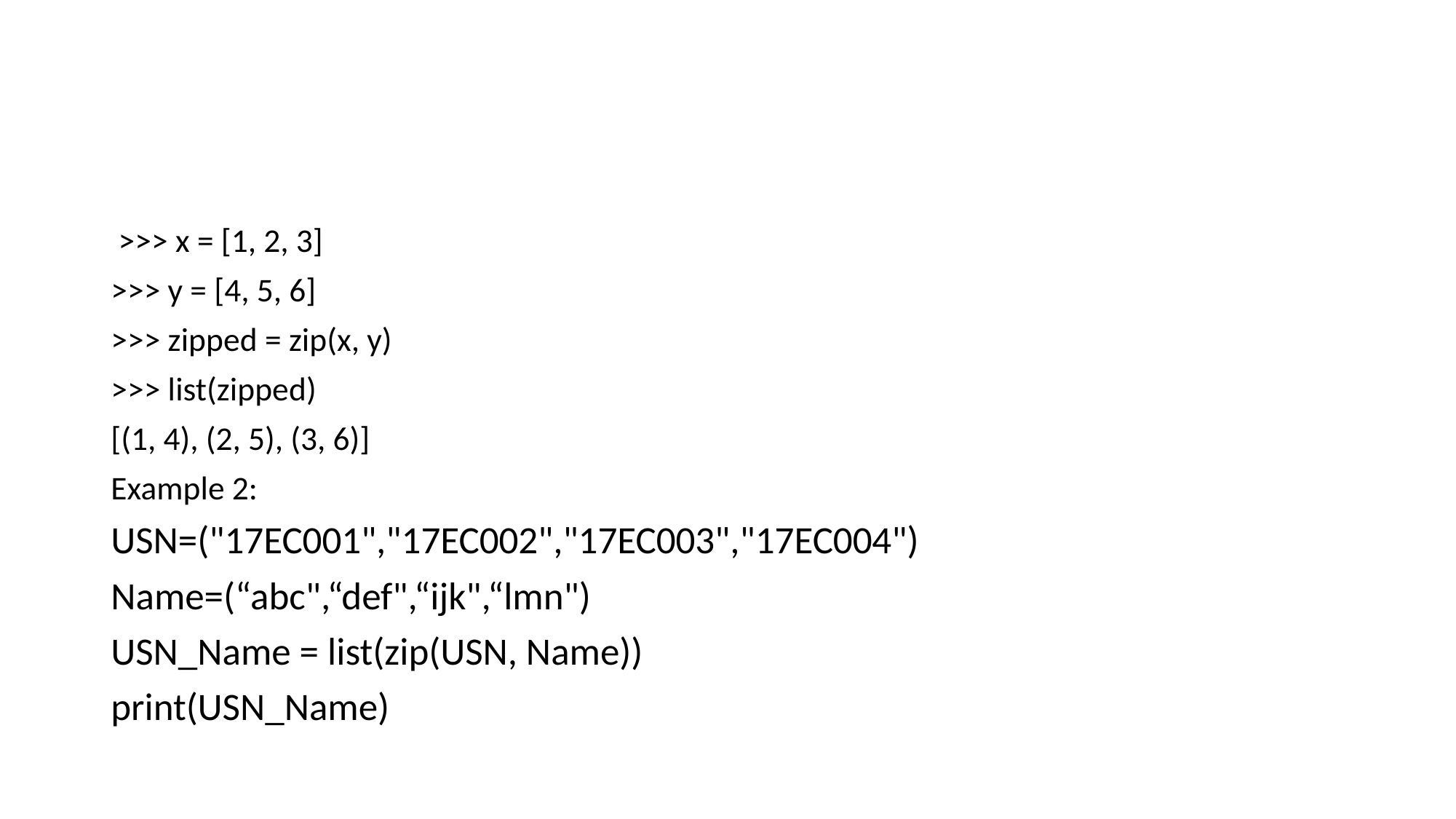

#
 >>> x = [1, 2, 3]
>>> y = [4, 5, 6]
>>> zipped = zip(x, y)
>>> list(zipped)
[(1, 4), (2, 5), (3, 6)]
Example 2:
USN=("17EC001","17EC002","17EC003","17EC004")
Name=(“abc",“def",“ijk",“lmn")
USN_Name = list(zip(USN, Name))
print(USN_Name)